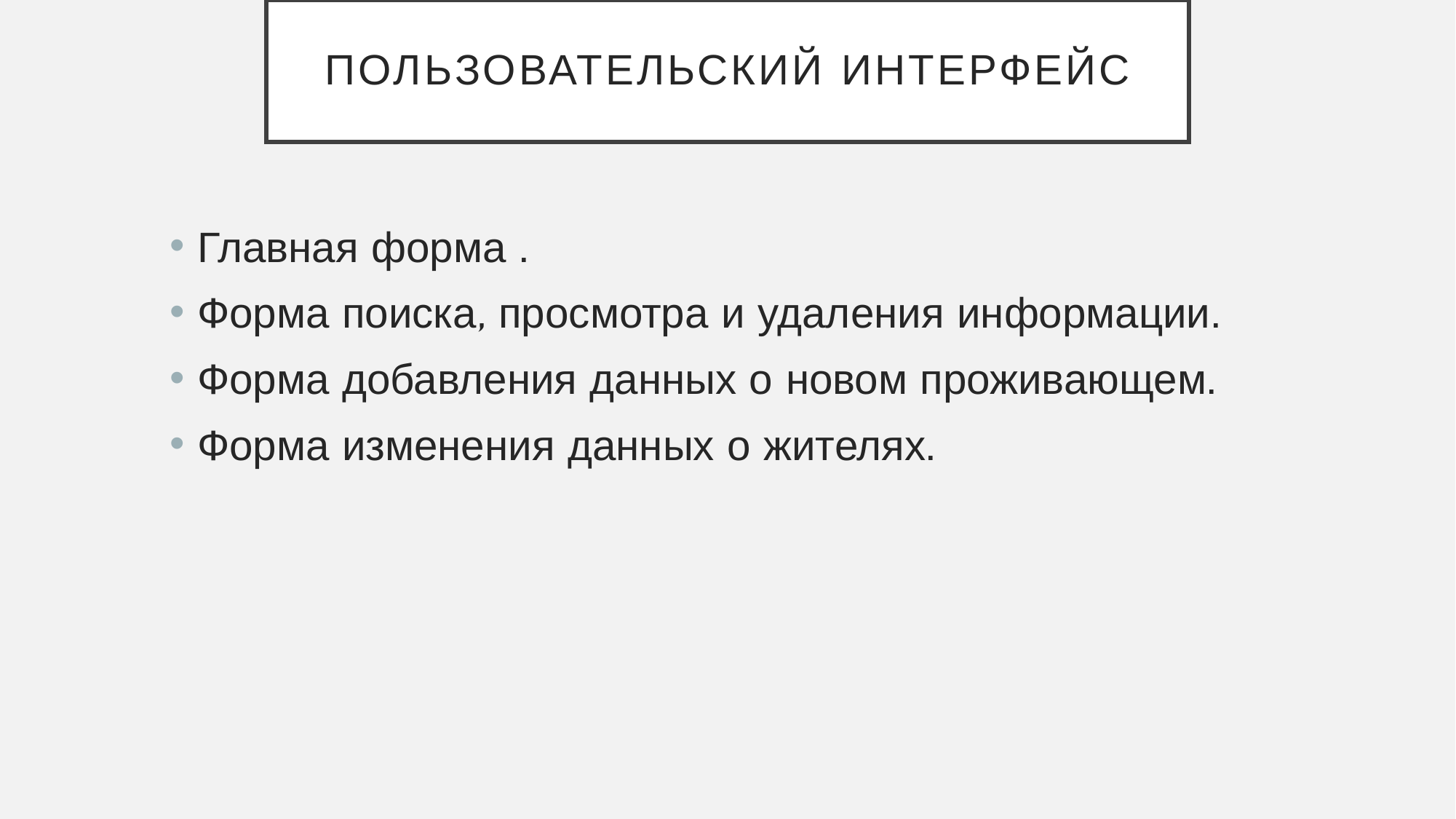

# Пользовательский интерфейс
Главная форма .
Форма поиска, просмотра и удаления информации.
Форма добавления данных о новом проживающем.
Форма изменения данных о жителях.